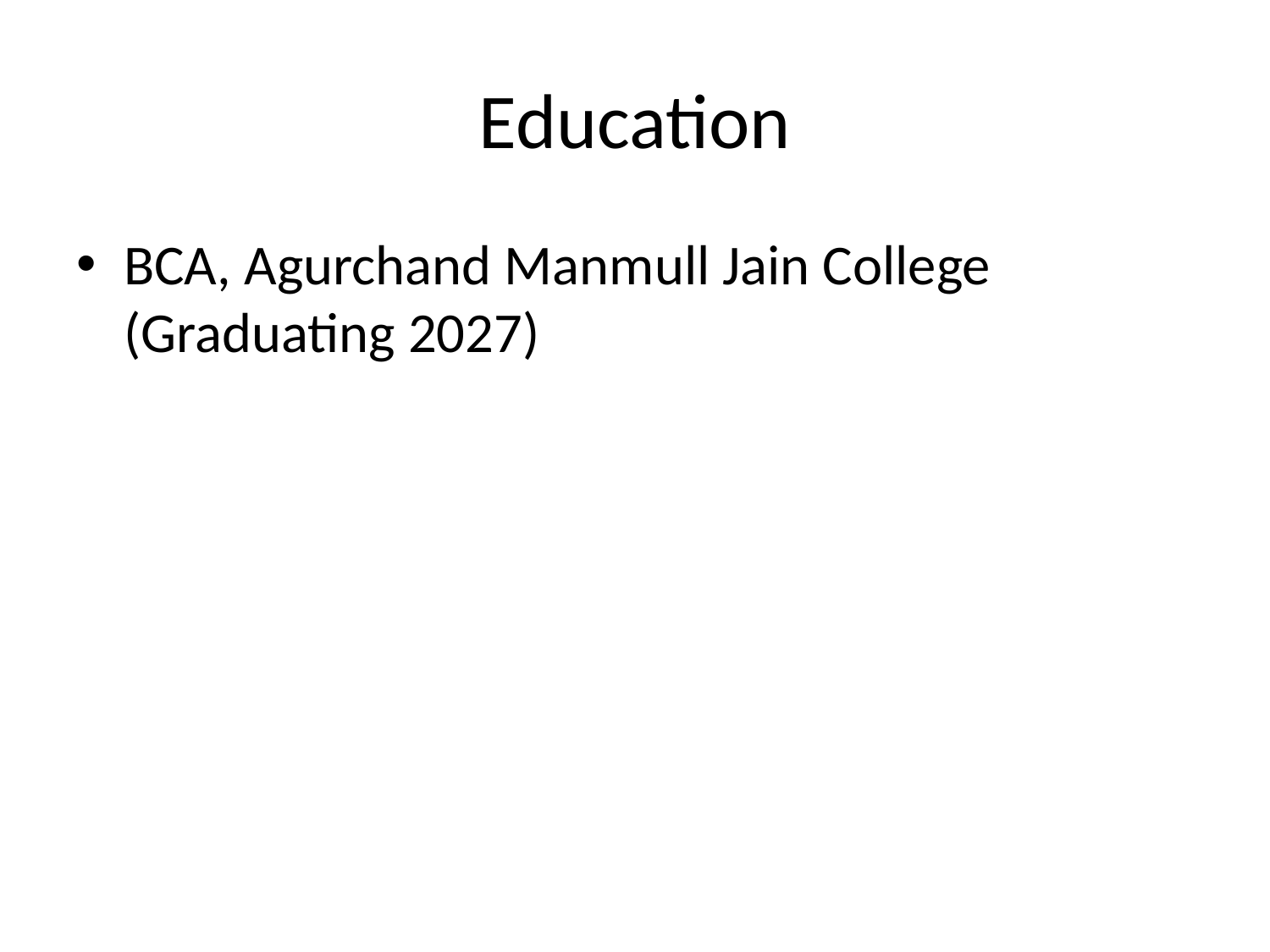

# Education
BCA, Agurchand Manmull Jain College (Graduating 2027)